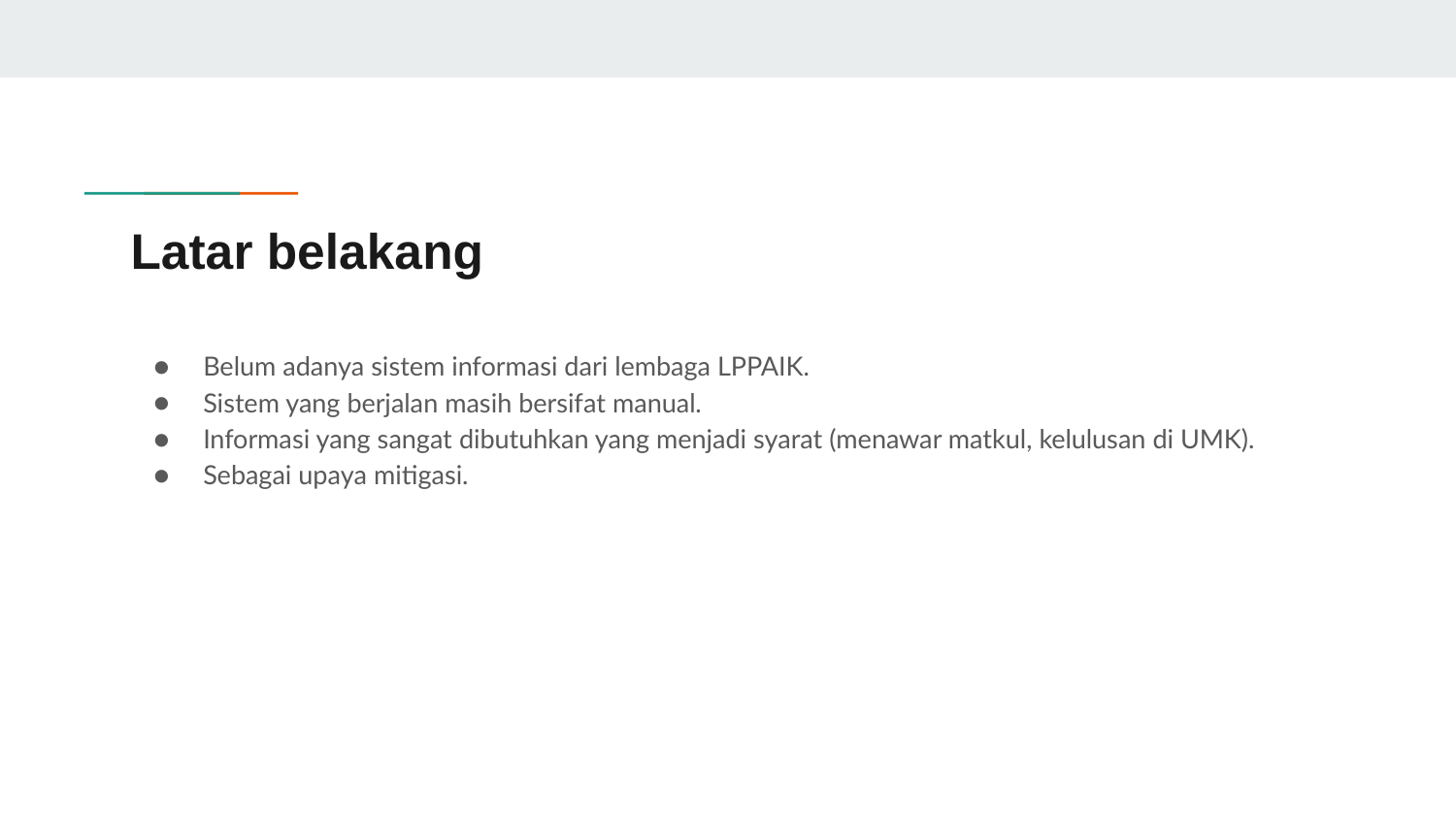

# Latar belakang
Belum adanya sistem informasi dari lembaga LPPAIK.
Sistem yang berjalan masih bersifat manual.
Informasi yang sangat dibutuhkan yang menjadi syarat (menawar matkul, kelulusan di UMK).
Sebagai upaya mitigasi.